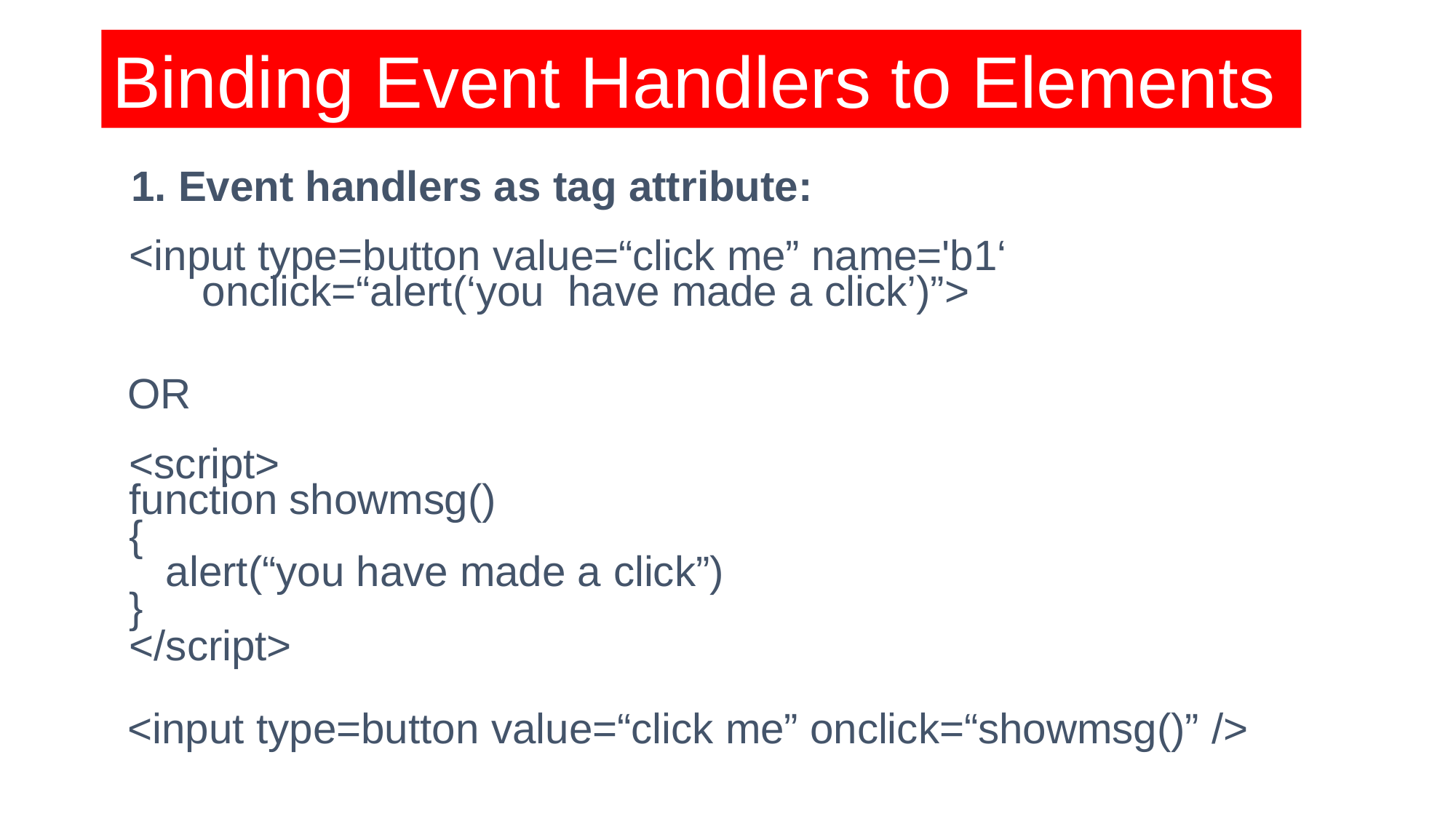

Binding Event Handlers to Elements
1. Event handlers as tag attribute:
<input type=button value=“click me” name='b1‘ onclick=“alert(‘you  have made a click’)”>

OR

<script>
function showmsg()
{
alert(“you have made a click”)
}
</script>
<input type=button value=“click me” onclick=“showmsg()” />